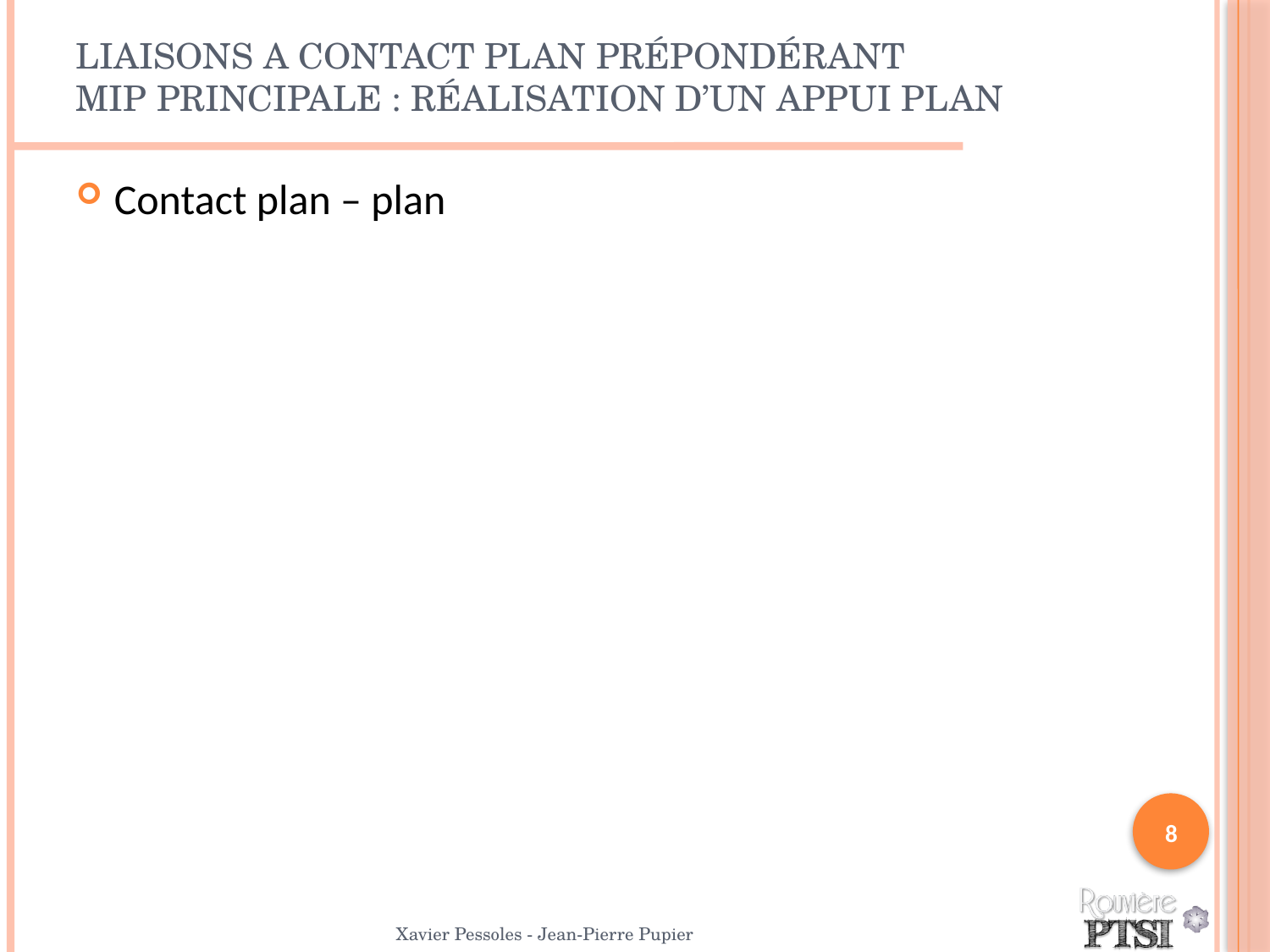

# Liaisons a contact plan prépondérant MIP principale : réalisation d’un appui plan
Contact plan – plan
8
Xavier Pessoles - Jean-Pierre Pupier